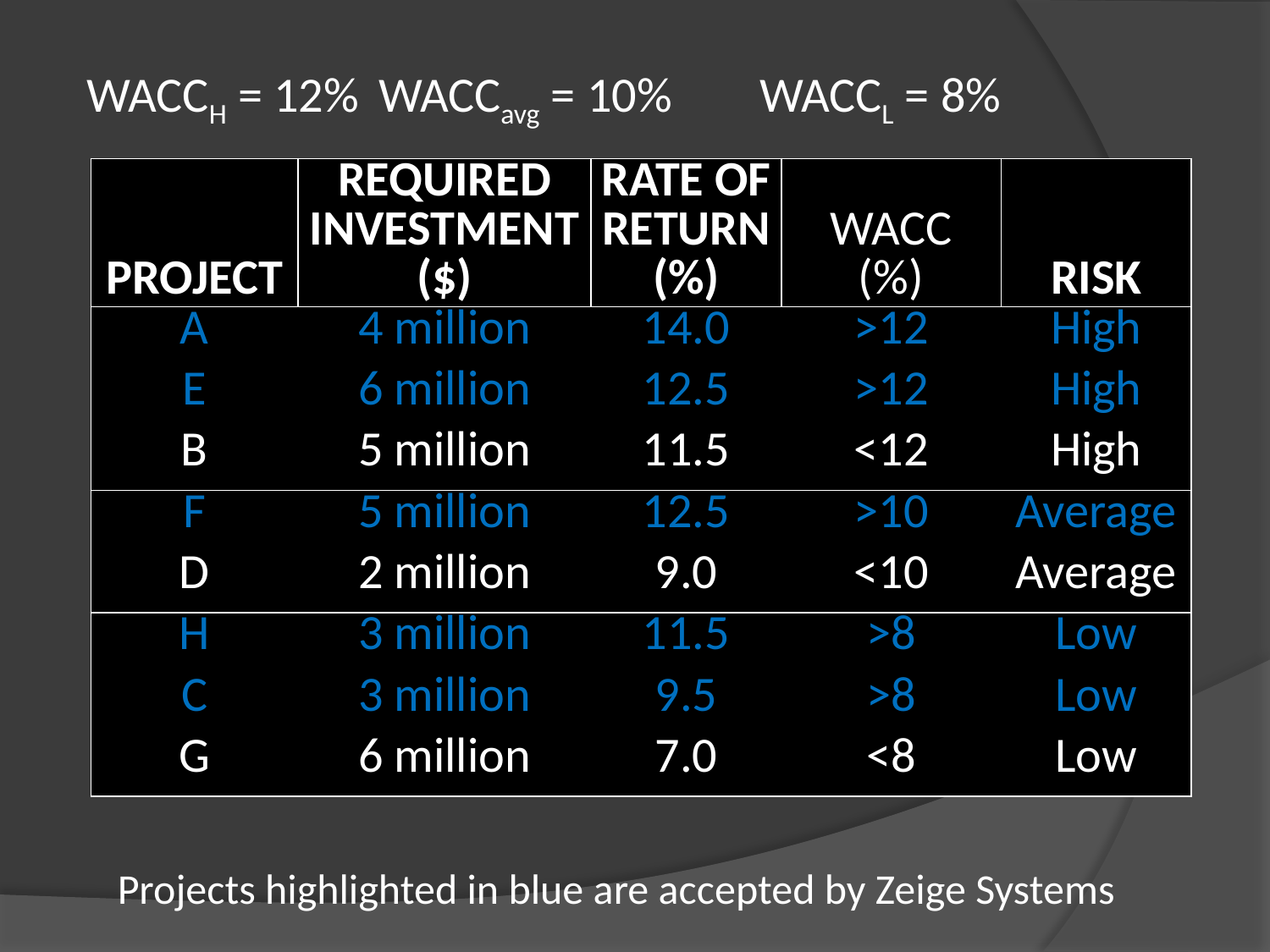

WACCH = 12%	WACCavg = 10%	WACCL = 8%
| PROJECT | REQUIRED INVESTMENT ($) | RATE OF RETURN(%) | WACC (%) | RISK |
| --- | --- | --- | --- | --- |
| A | 4 million | 14.0 | >12 | High |
| E | 6 million | 12.5 | >12 | High |
| B | 5 million | 11.5 | <12 | High |
| F | 5 million | 12.5 | >10 | Average |
| D | 2 million | 9.0 | <10 | Average |
| H | 3 million | 11.5 | >8 | Low |
| C | 3 million | 9.5 | >8 | Low |
| G | 6 million | 7.0 | <8 | Low |
Projects highlighted in blue are accepted by Zeige Systems